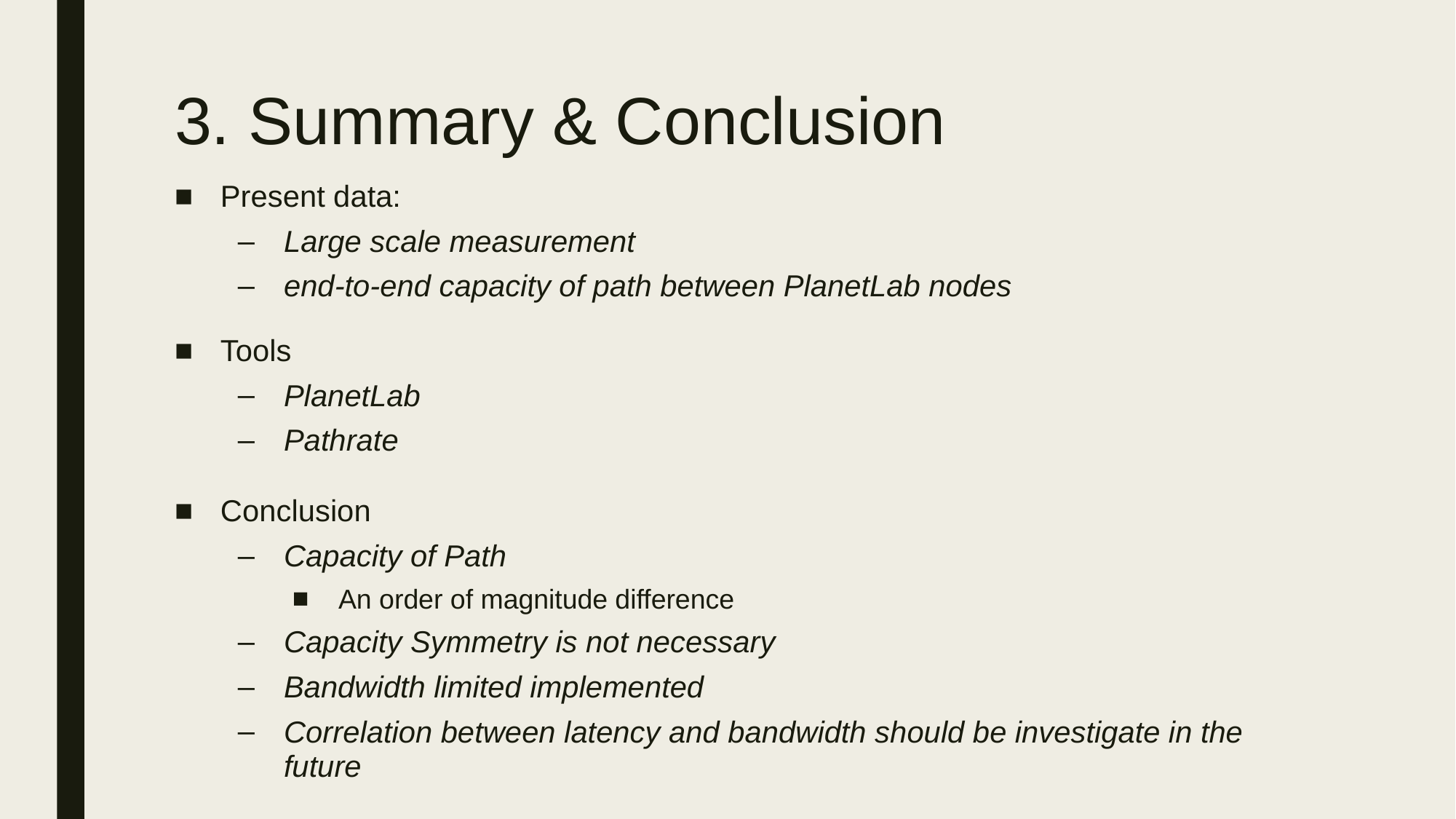

# 3. Summary & Conclusion
Present data:
Large scale measurement
end-to-end capacity of path between PlanetLab nodes
Tools
PlanetLab
Pathrate
Conclusion
Capacity of Path
An order of magnitude difference
Capacity Symmetry is not necessary
Bandwidth limited implemented
Correlation between latency and bandwidth should be investigate in the future